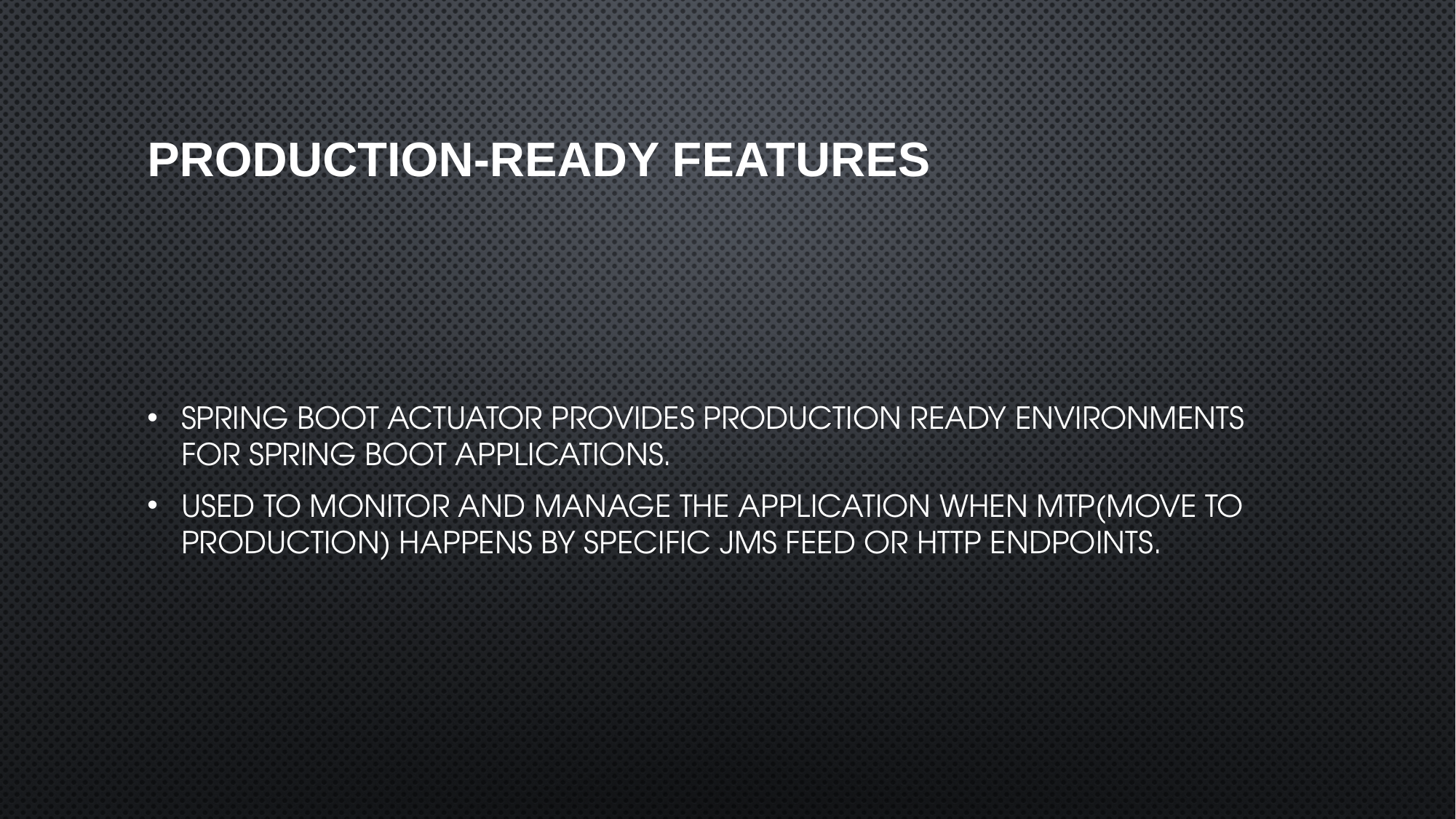

# Production-ready Features
Spring boot actuator provides production ready environments for spring boot applications.
Used to monitor and manage the application when MTP(move to production) happens by specific jms feed or http endpoints.